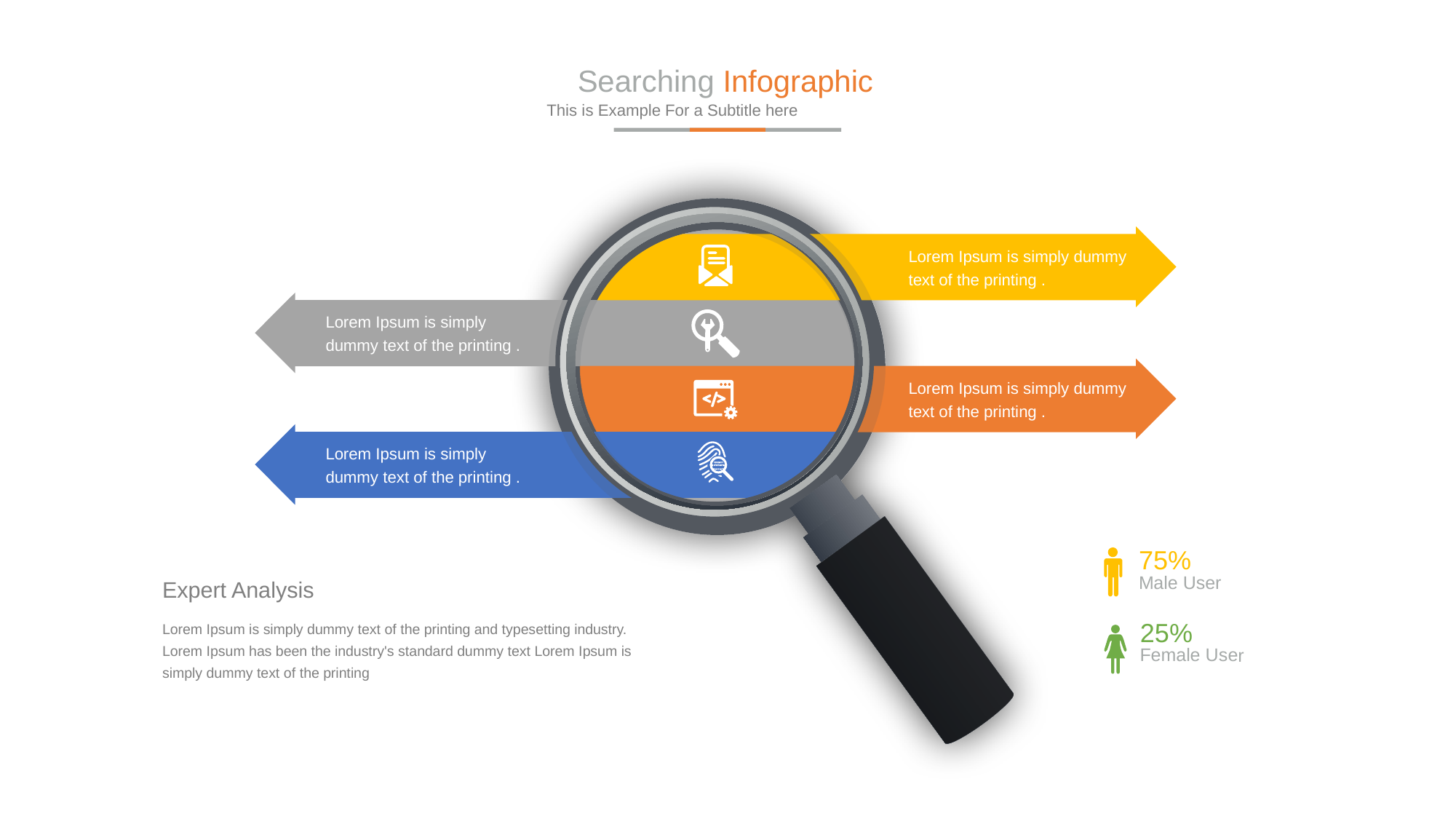

10
Searching Infographic
This is Example For a Subtitle here

Lorem Ipsum is simply dummy text of the printing .

Lorem Ipsum is simply dummy text of the printing .

Lorem Ipsum is simply dummy text of the printing .

Lorem Ipsum is simply dummy text of the printing .

75%
Male User
Expert Analysis
Lorem Ipsum is simply dummy text of the printing and typesetting industry. Lorem Ipsum has been the industry's standard dummy text Lorem Ipsum is simply dummy text of the printing

25%
Female User